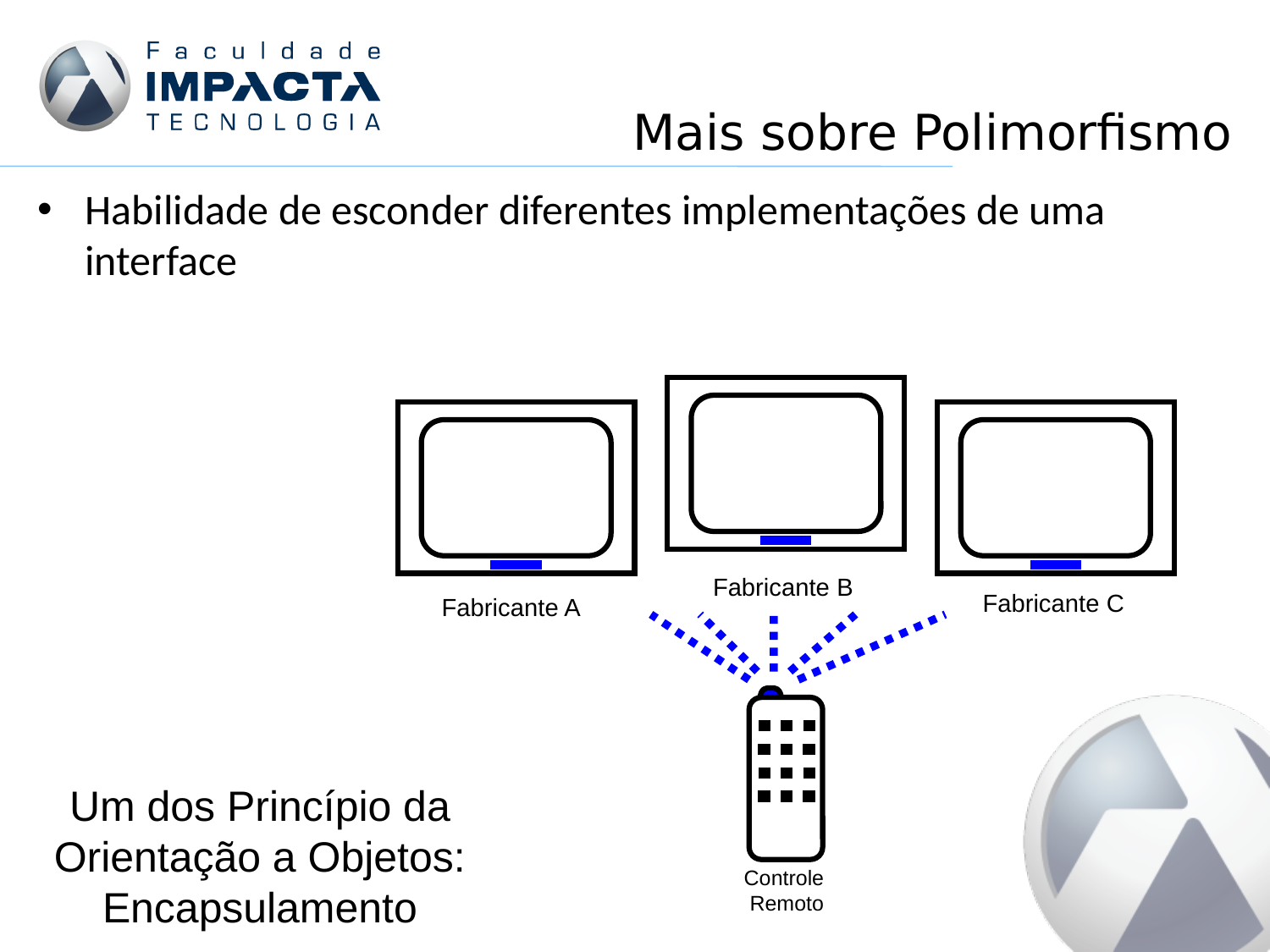

# Mais sobre Polimorfismo

Habilidade de esconder diferentes implementações de uma interface

Fabricante B
Fabricante C
Fabricante A

Controle
Remoto
Um dos Princípio da Orientação a Objetos:
Encapsulamento